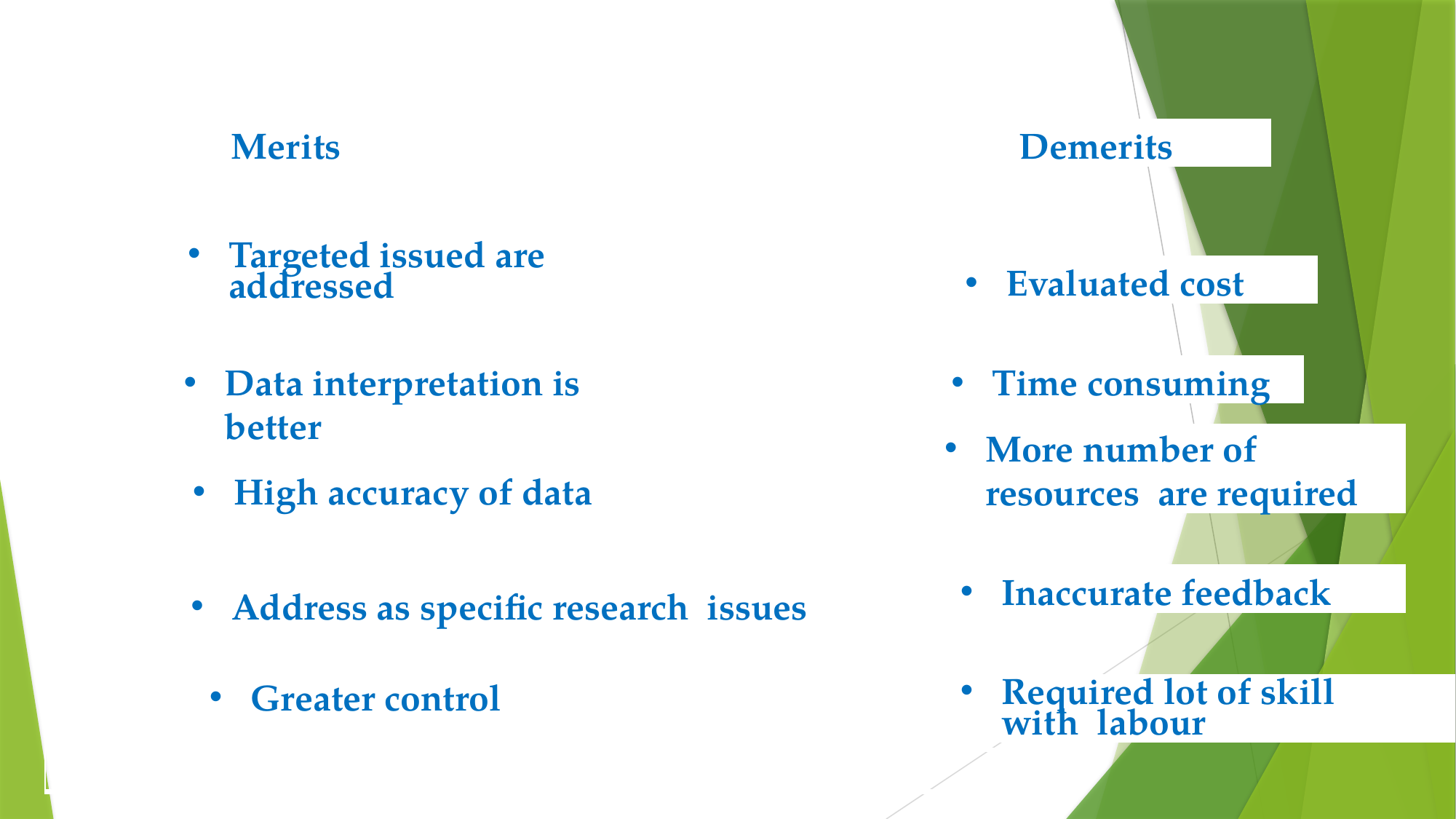

Merits
Demerits

Targeted issued are  addressed

Evaluated cost

Time consuming
Data interpretation is better

More number of resources  are required

High accuracy of data

Inaccurate feedback
Address as specific research  issues

Greater control

Required lot of skill with  labour